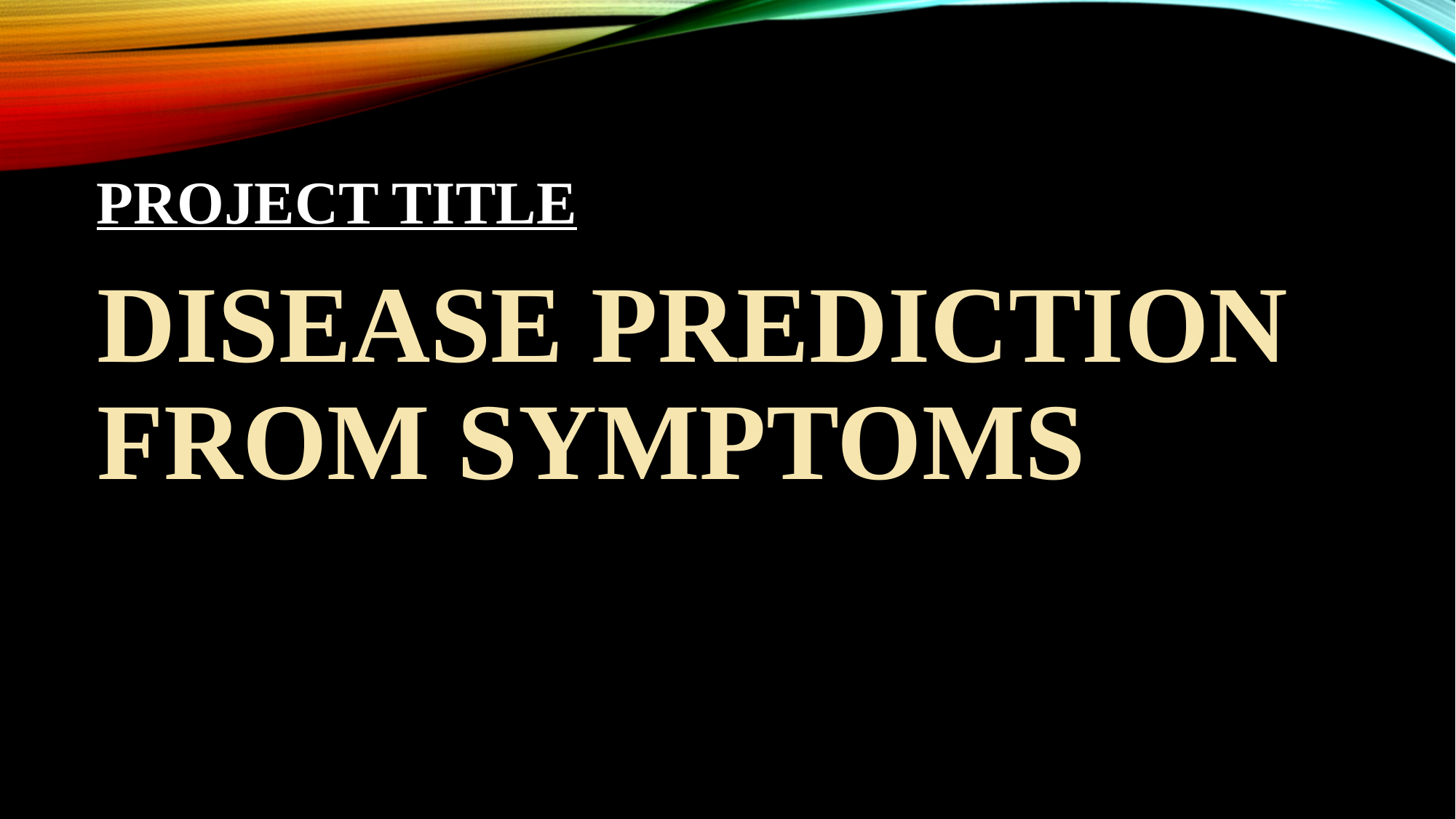

# Project Title
DISEASE PREDICTION FROM SYMPTOMS